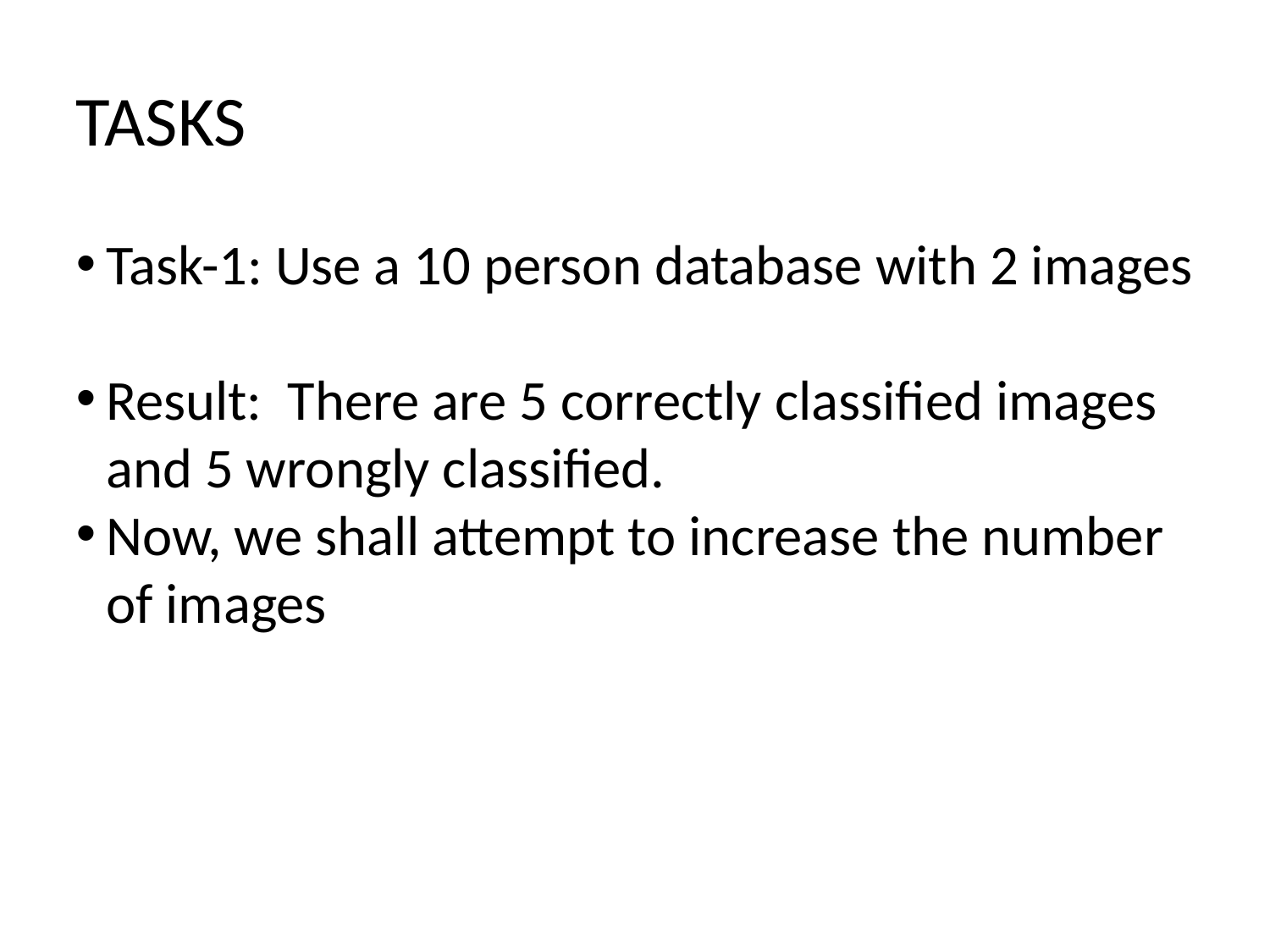

TASKS
Task-1: Use a 10 person database with 2 images

Result:  There are 5 correctly classified images and 5 wrongly classified.
Now, we shall attempt to increase the number of images